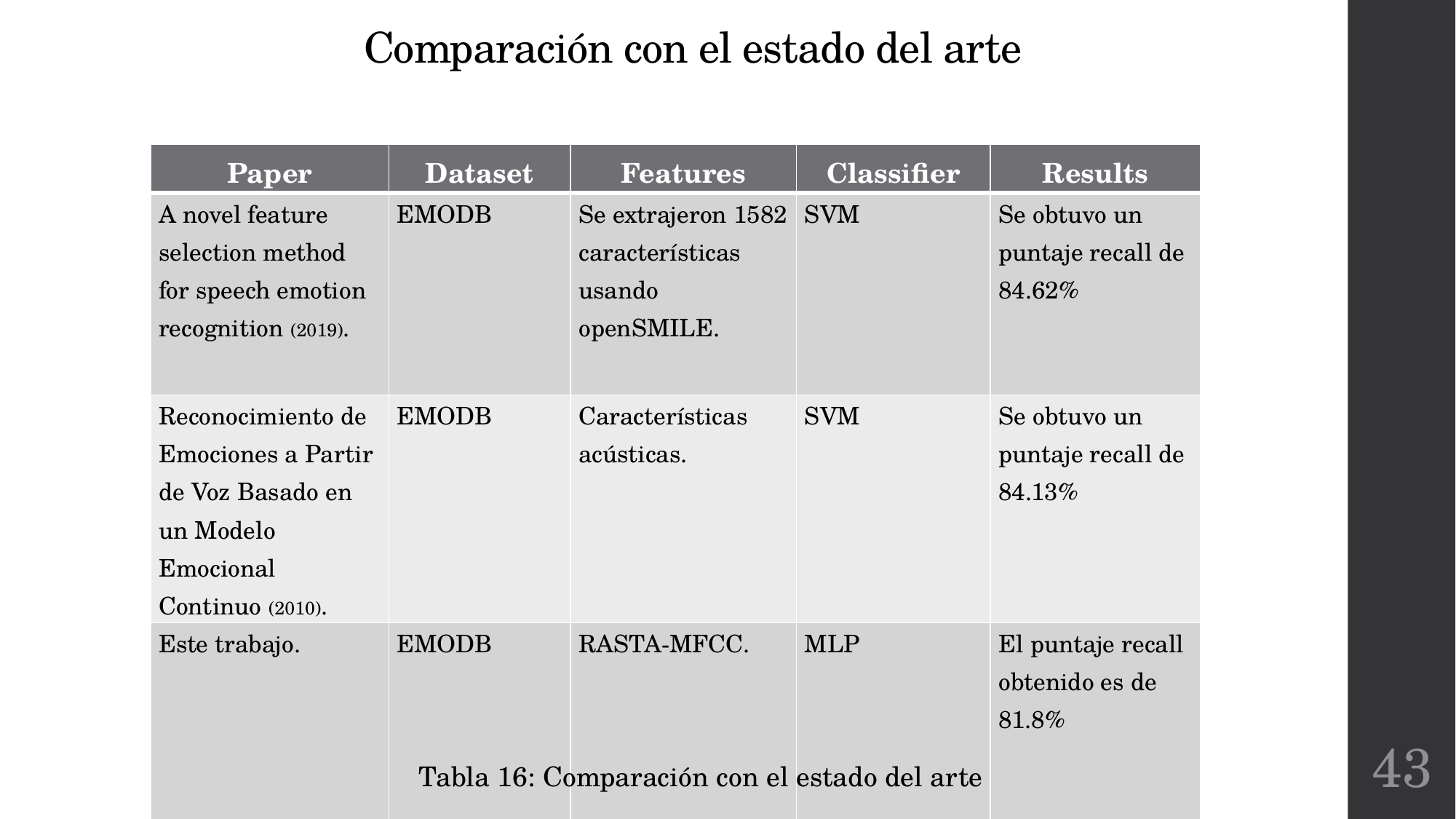

Comparación con el estado del arte
| Paper | Dataset | Features | Classifier | Results |
| --- | --- | --- | --- | --- |
| A novel feature selection method for speech emotion recognition (2019). | EMODB | Se extrajeron 1582 características usando openSMILE. | SVM | Se obtuvo un puntaje recall de 84.62% |
| Reconocimiento de Emociones a Partir de Voz Basado en un Modelo Emocional Continuo (2010). | EMODB | Características acústicas. | SVM | Se obtuvo un puntaje recall de 84.13% |
| Este trabajo. | EMODB | RASTA-MFCC. | MLP | El puntaje recall obtenido es de 81.8% |
43
Tabla 16: Comparación con el estado del arte